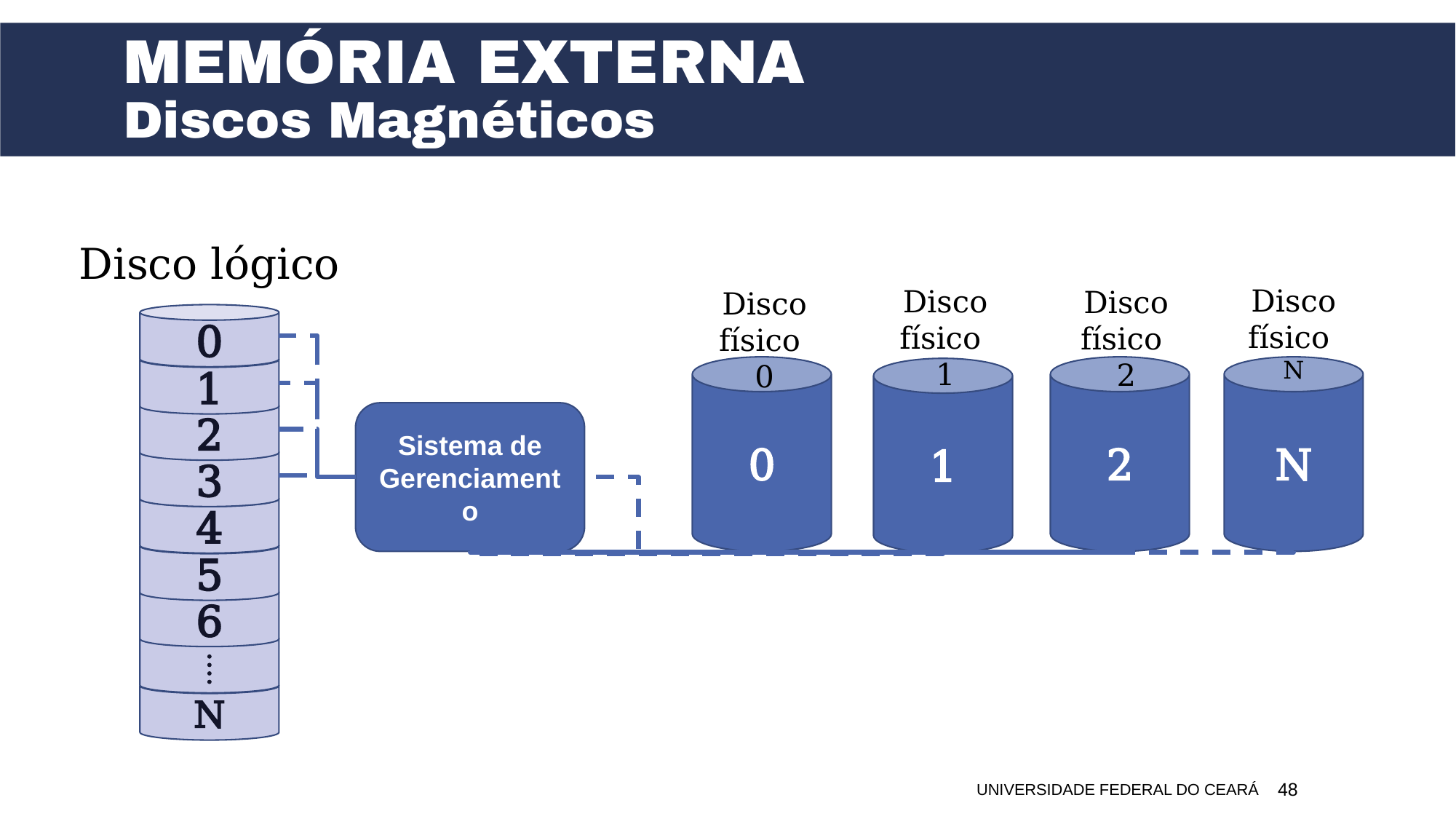

# Memória Externa Discos Magnéticos
Disco lógico
Disco físico
1
Disco físico
N
Disco físico
2
Disco físico
0
0
1
2
3
4
5
6
⁞
N
0
2
N
1
Sistema de Gerenciamento
UNIVERSIDADE FEDERAL DO CEARÁ
48